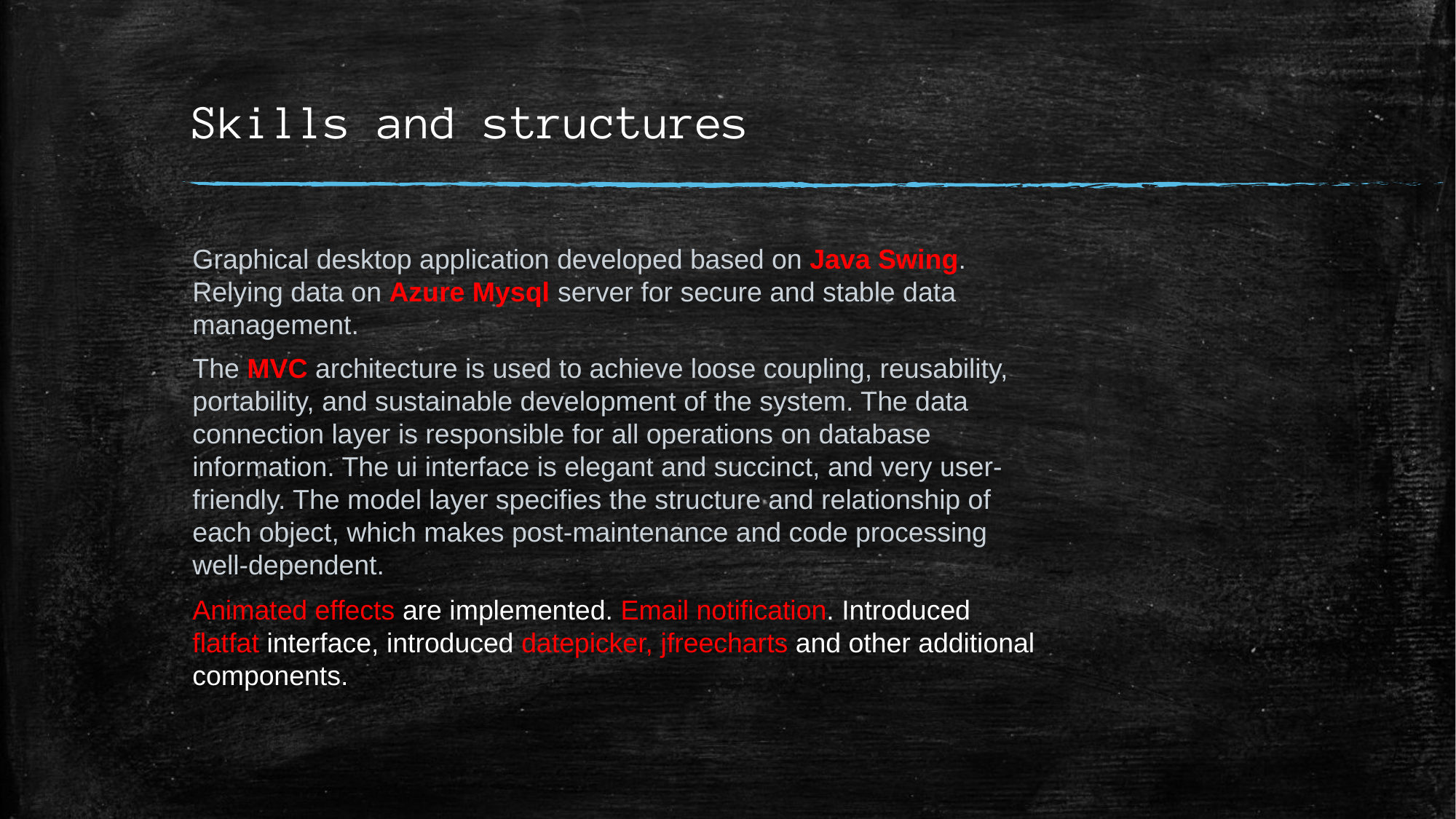

# Skills and structures
Graphical desktop application developed based on Java Swing. Relying data on Azure Mysql server for secure and stable data management.
The MVC architecture is used to achieve loose coupling, reusability, portability, and sustainable development of the system. The data connection layer is responsible for all operations on database information. The ui interface is elegant and succinct, and very user-friendly. The model layer specifies the structure and relationship of each object, which makes post-maintenance and code processing well-dependent.
Animated effects are implemented. Email notification. Introduced flatfat interface, introduced datepicker, jfreecharts and other additional components.